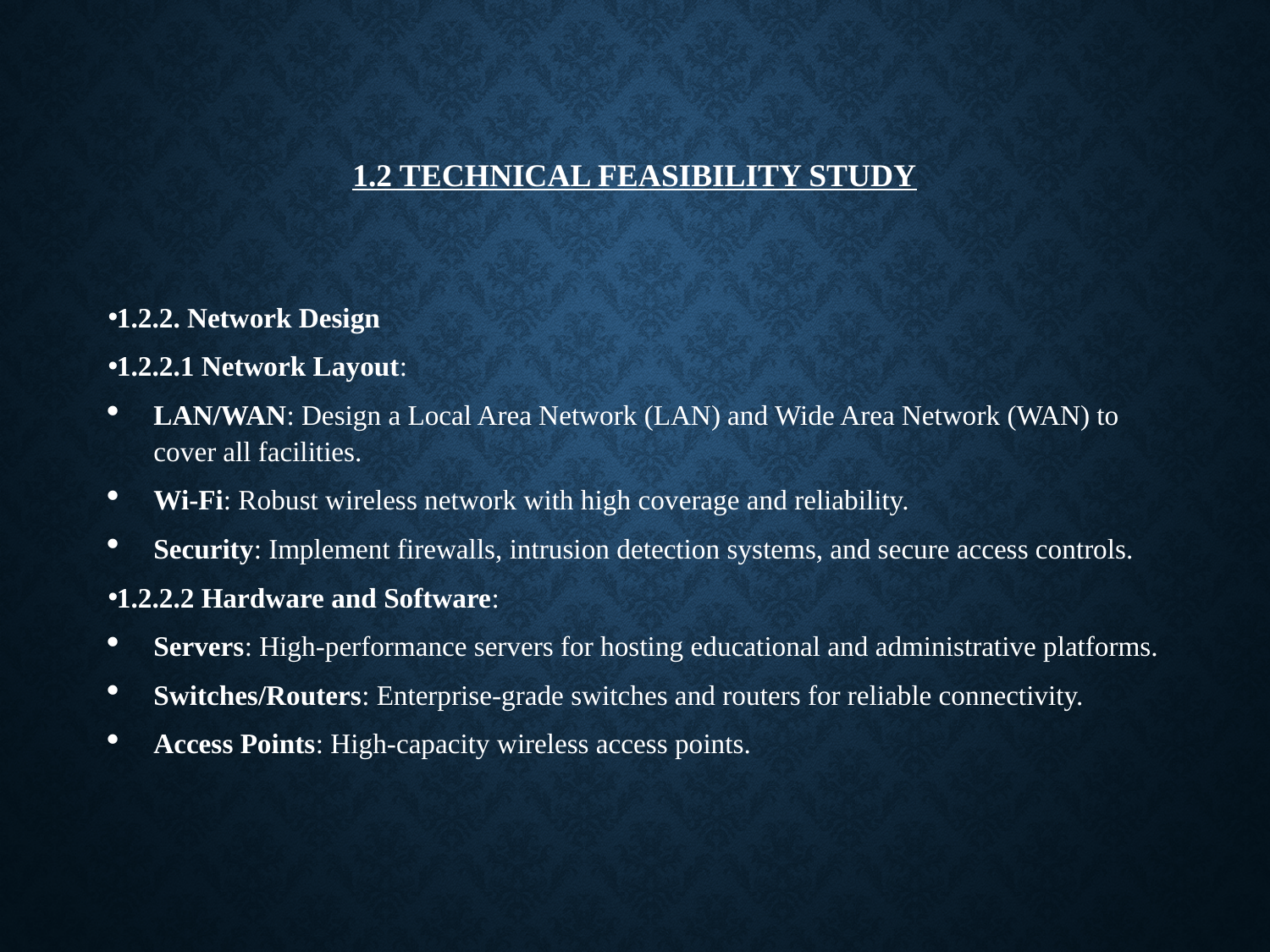

# 1.2 Technical Feasibility Study
1.2.2. Network Design
1.2.2.1 Network Layout:
LAN/WAN: Design a Local Area Network (LAN) and Wide Area Network (WAN) to cover all facilities.
Wi-Fi: Robust wireless network with high coverage and reliability.
Security: Implement firewalls, intrusion detection systems, and secure access controls.
1.2.2.2 Hardware and Software:
Servers: High-performance servers for hosting educational and administrative platforms.
Switches/Routers: Enterprise-grade switches and routers for reliable connectivity.
Access Points: High-capacity wireless access points.